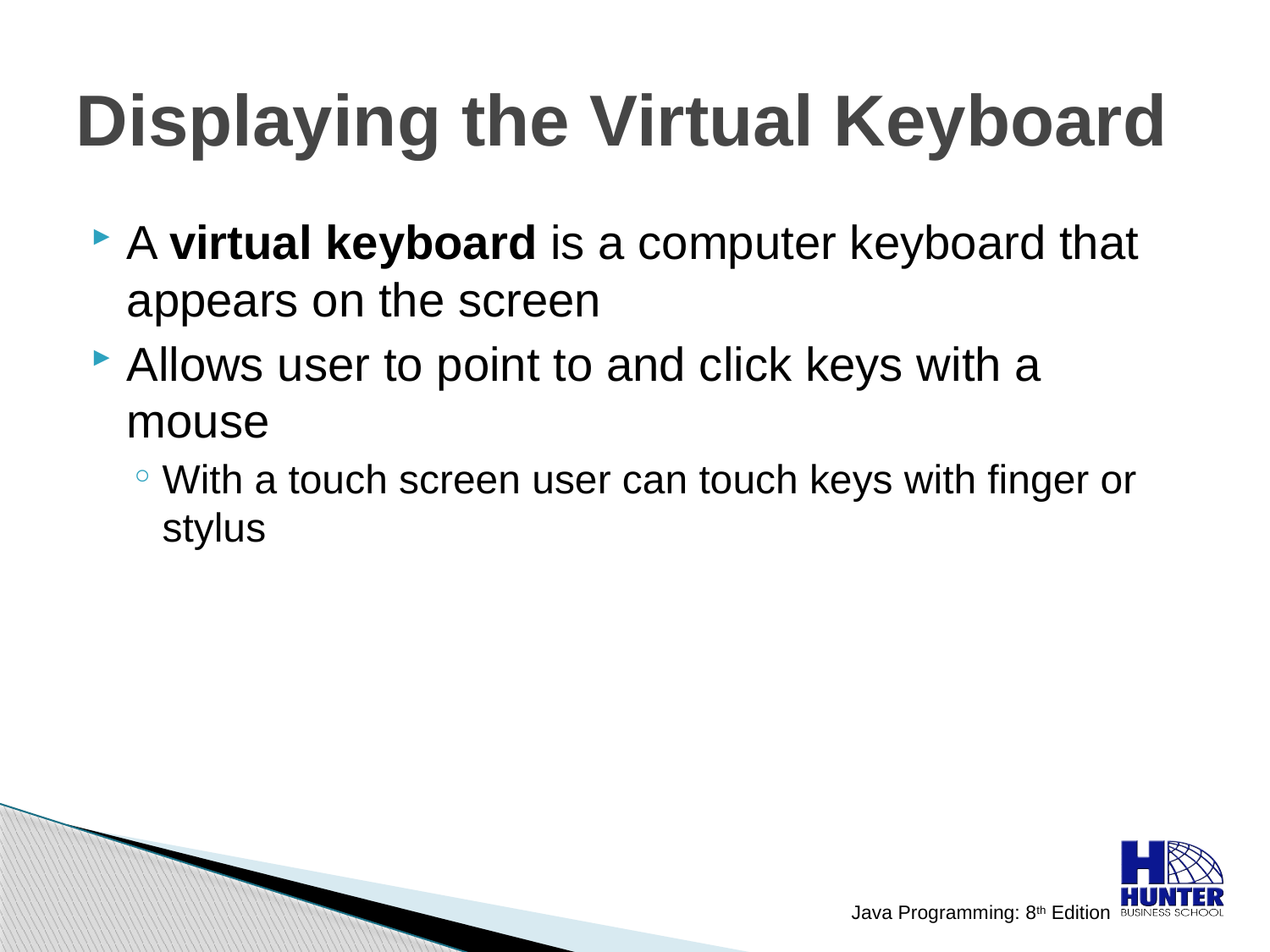

# Displaying the Virtual Keyboard
A virtual keyboard is a computer keyboard that appears on the screen
Allows user to point to and click keys with a mouse
With a touch screen user can touch keys with finger or stylus